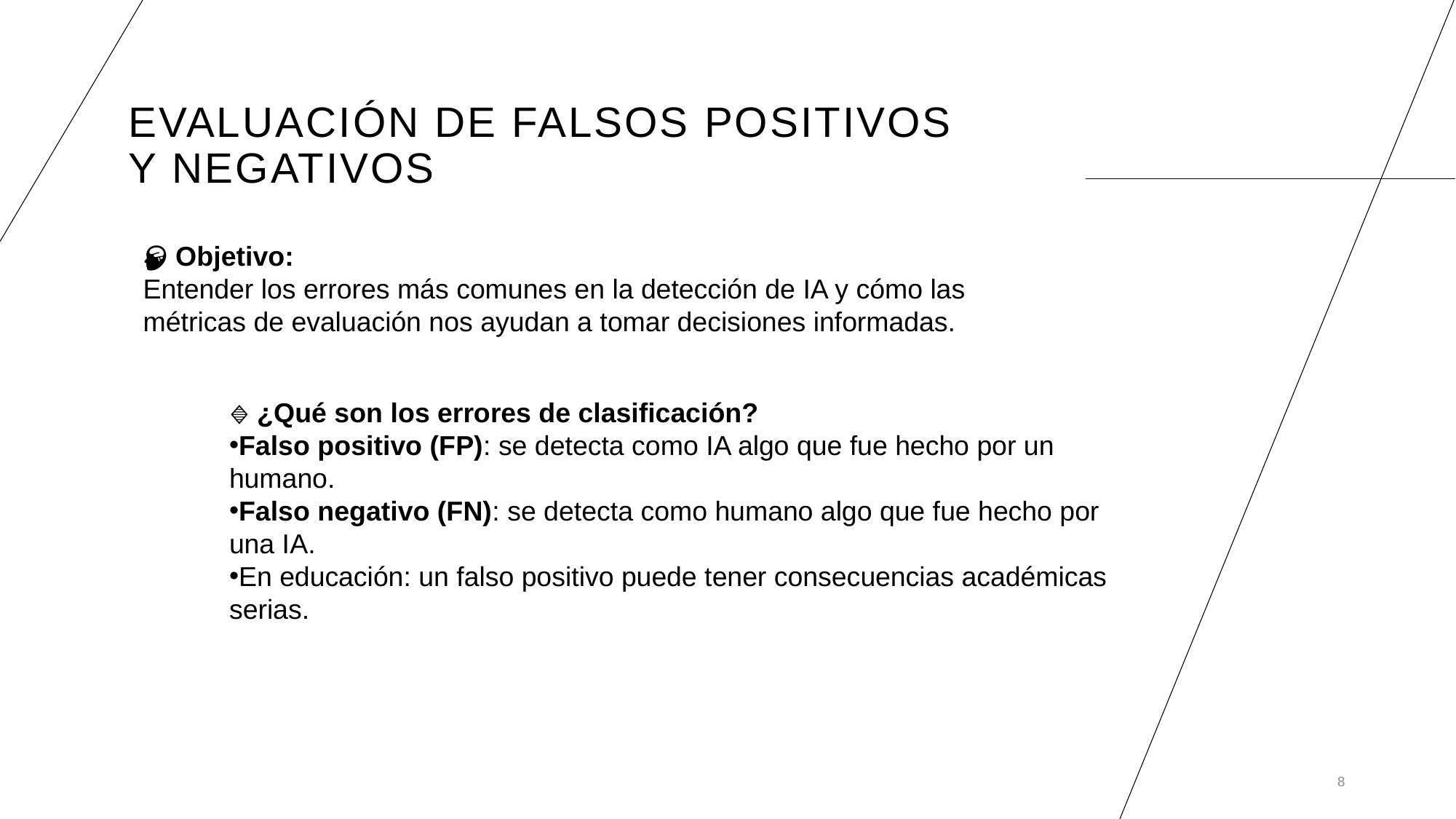

# Evaluación de Falsos Positivos y Negativos
🧠 Objetivo:
Entender los errores más comunes en la detección de IA y cómo las métricas de evaluación nos ayudan a tomar decisiones informadas.

🔹 ¿Qué son los errores de clasificación?
Falso positivo (FP): se detecta como IA algo que fue hecho por un humano.
Falso negativo (FN): se detecta como humano algo que fue hecho por una IA.
En educación: un falso positivo puede tener consecuencias académicas serias.

8